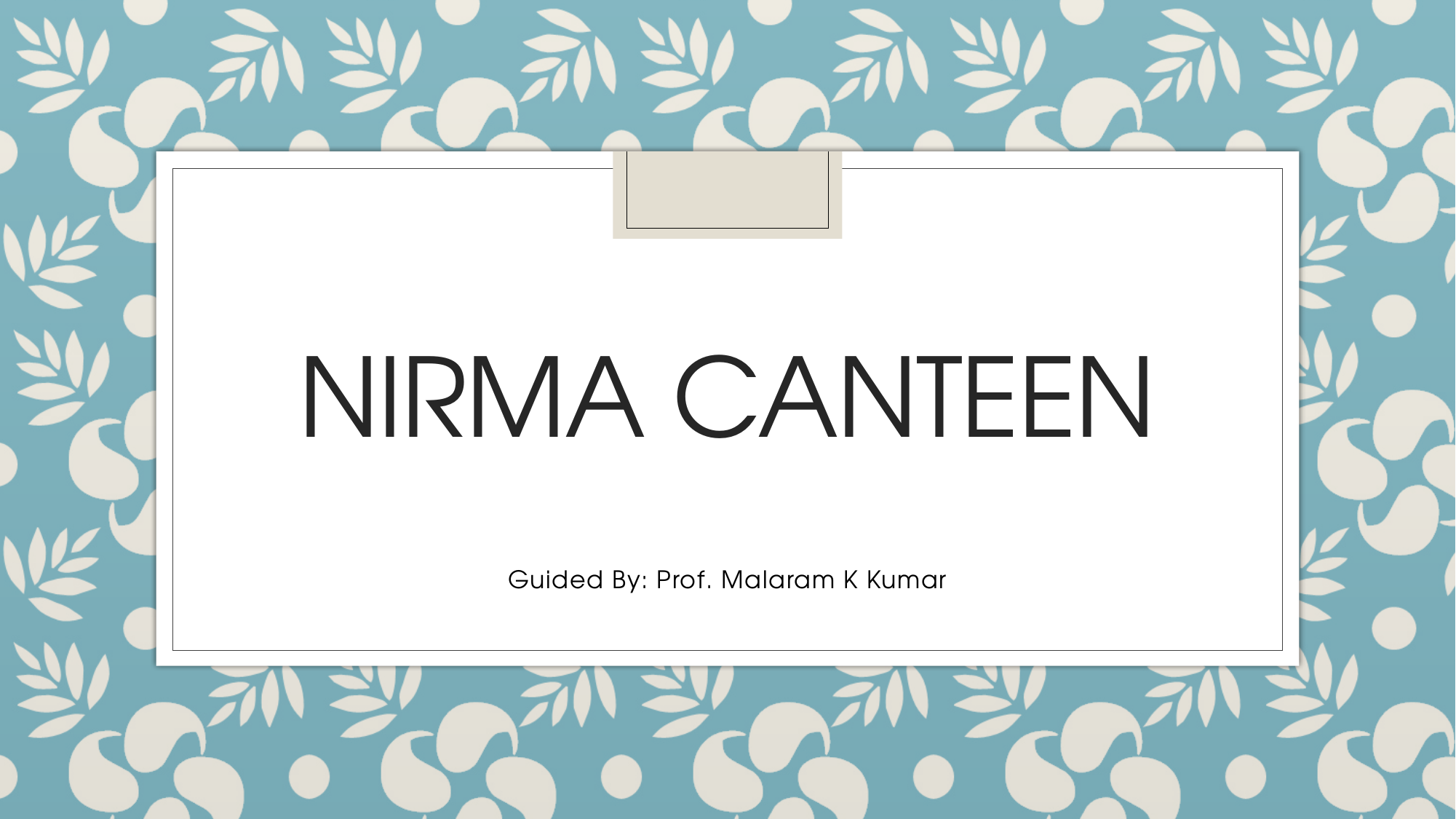

# Nirma Canteen
Guided By: Prof. Malaram K Kumar